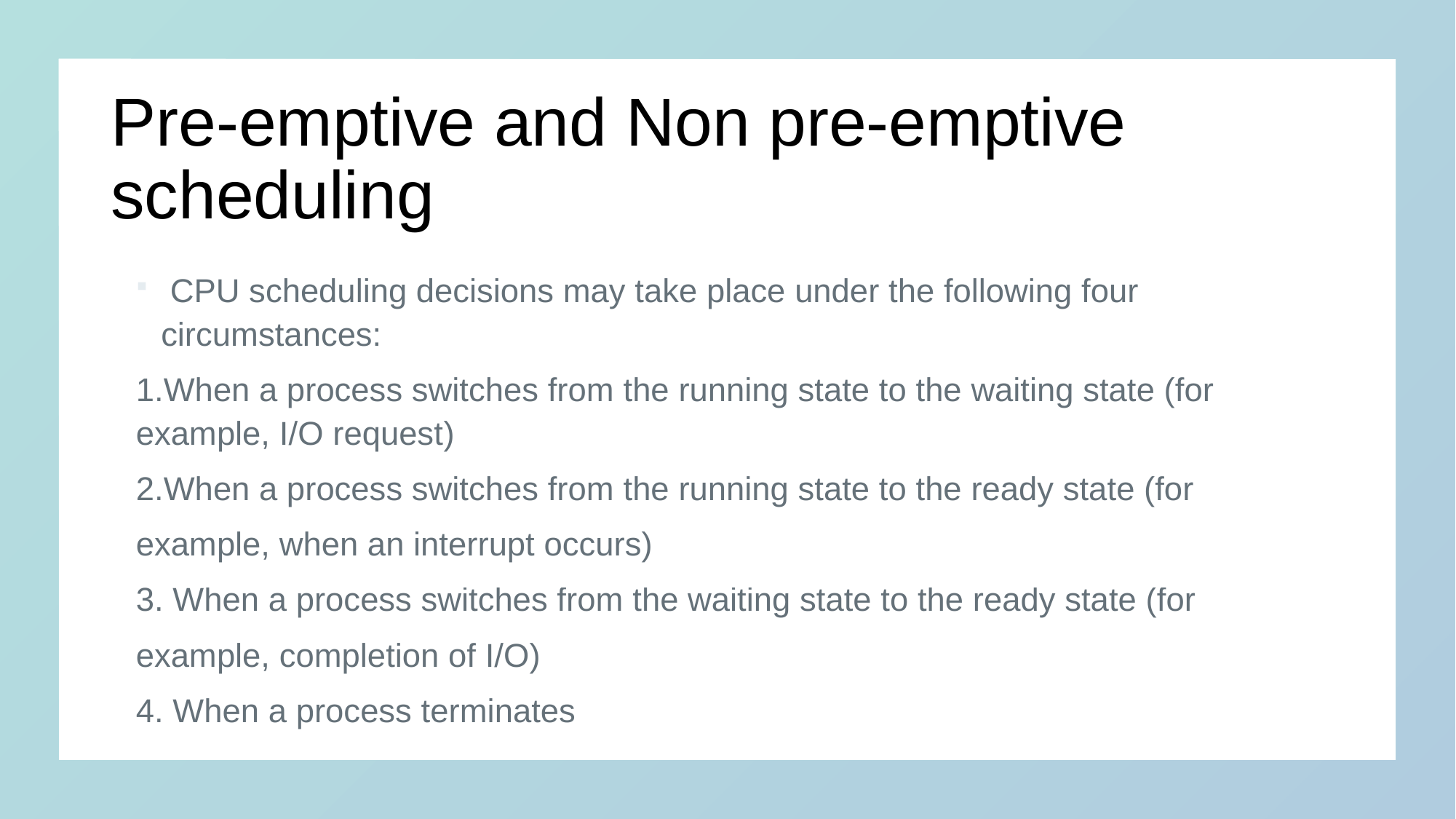

# Pre-emptive and Non pre-emptive scheduling
 CPU scheduling decisions may take place under the following four circumstances:
1.When a process switches from the running state to the waiting state (for example, I/O request)
2.When a process switches from the running state to the ready state (for
example, when an interrupt occurs)
3. When a process switches from the waiting state to the ready state (for
example, completion of I/O)
4. When a process terminates